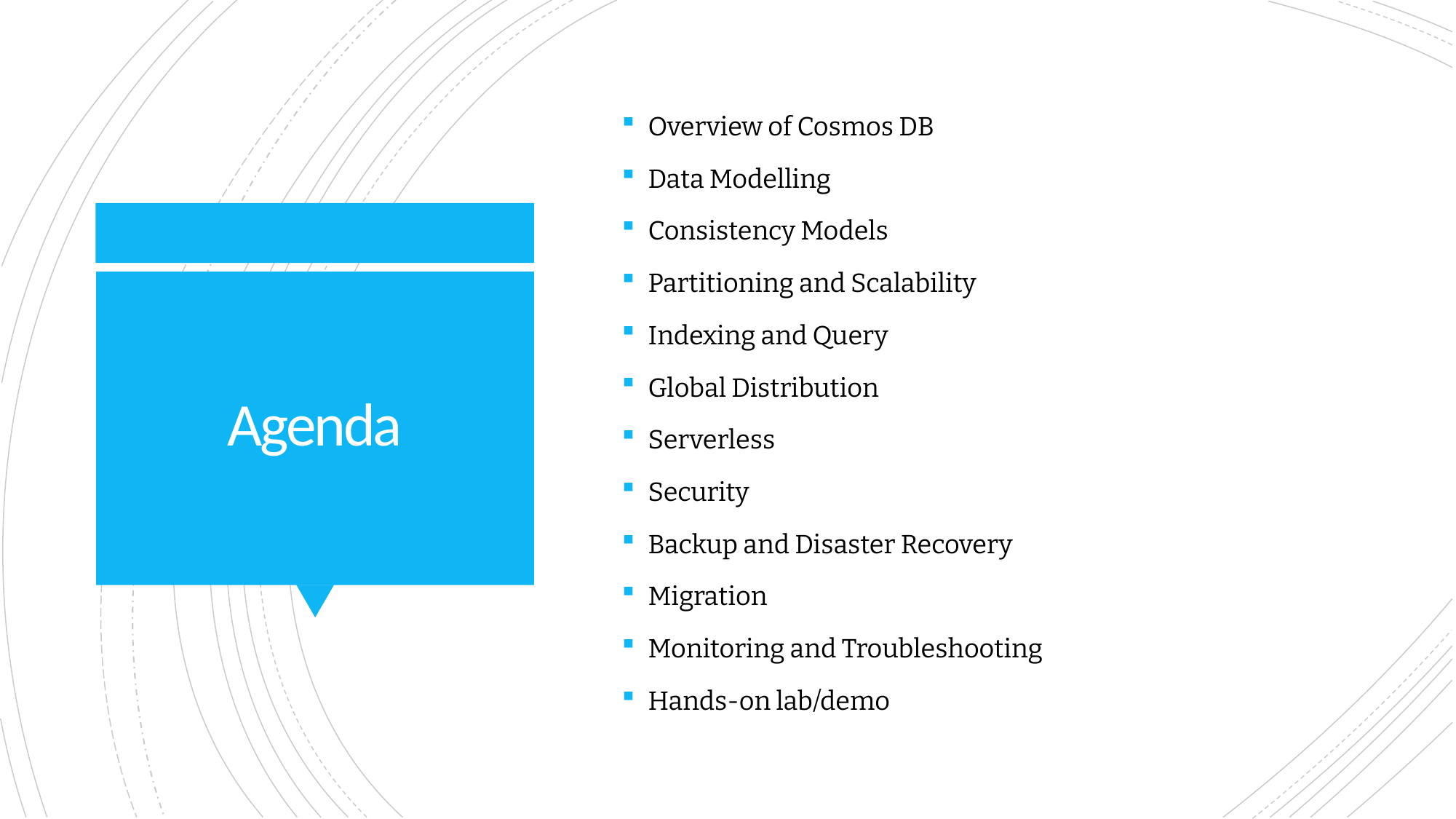

Overview of Cosmos DB
Data Modelling
Consistency Models
Partitioning and Scalability
Indexing and Query
Global Distribution
Serverless
Security
Backup and Disaster Recovery
Migration
Monitoring and Troubleshooting
Hands-on lab/demo
# Agenda